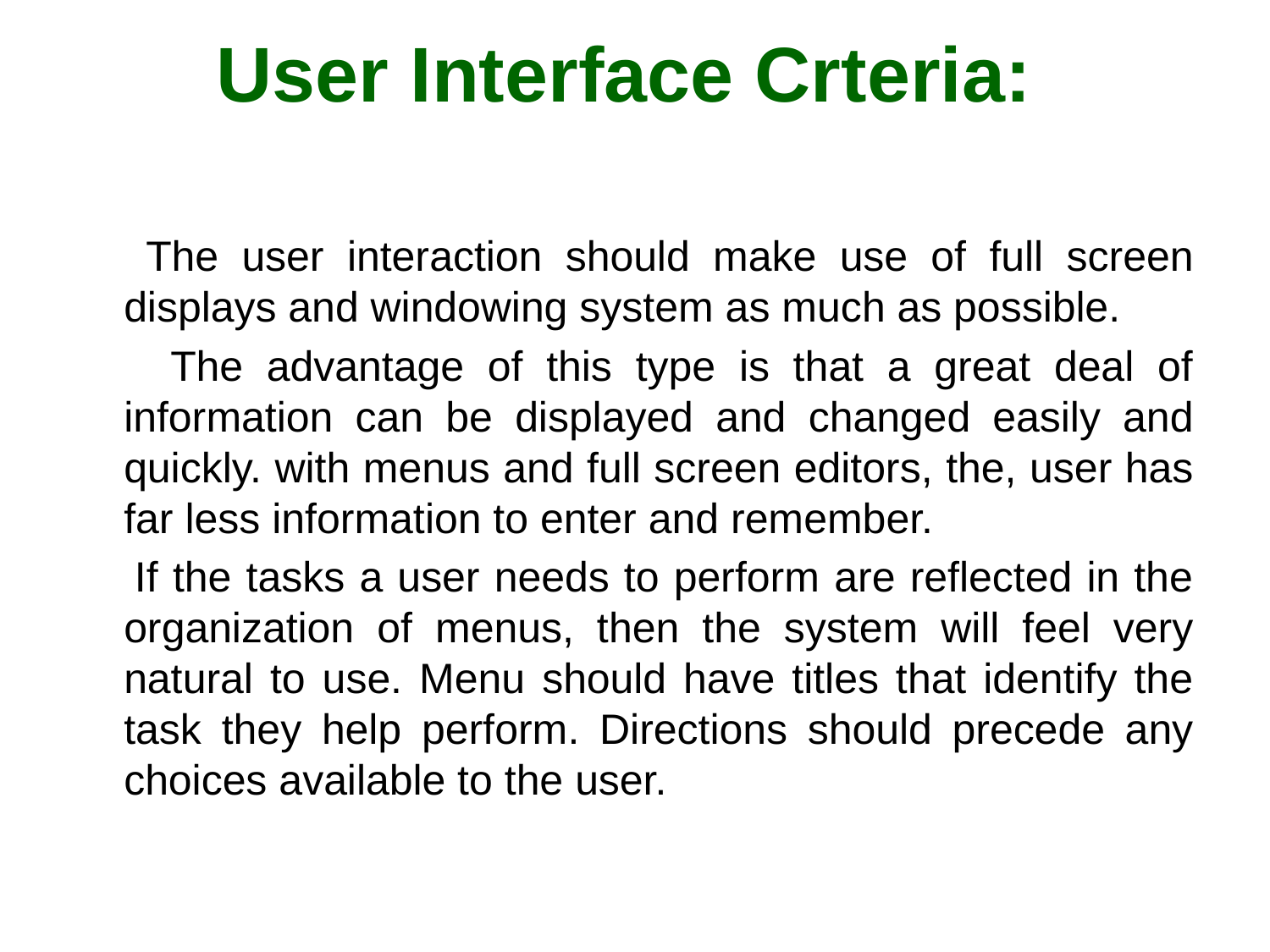

# User Interface Crteria:
   The user interaction should make use of full screen displays and windowing system as much as possible.
    The advantage of this type is that a great deal of information can be displayed and changed easily and quickly. with menus and full screen editors, the, user has far less information to enter and remember.
    If the tasks a user needs to perform are reflected in the organization of menus, then the system will feel very natural to use. Menu should have titles that identify the task they help perform. Directions should precede any choices available to the user.